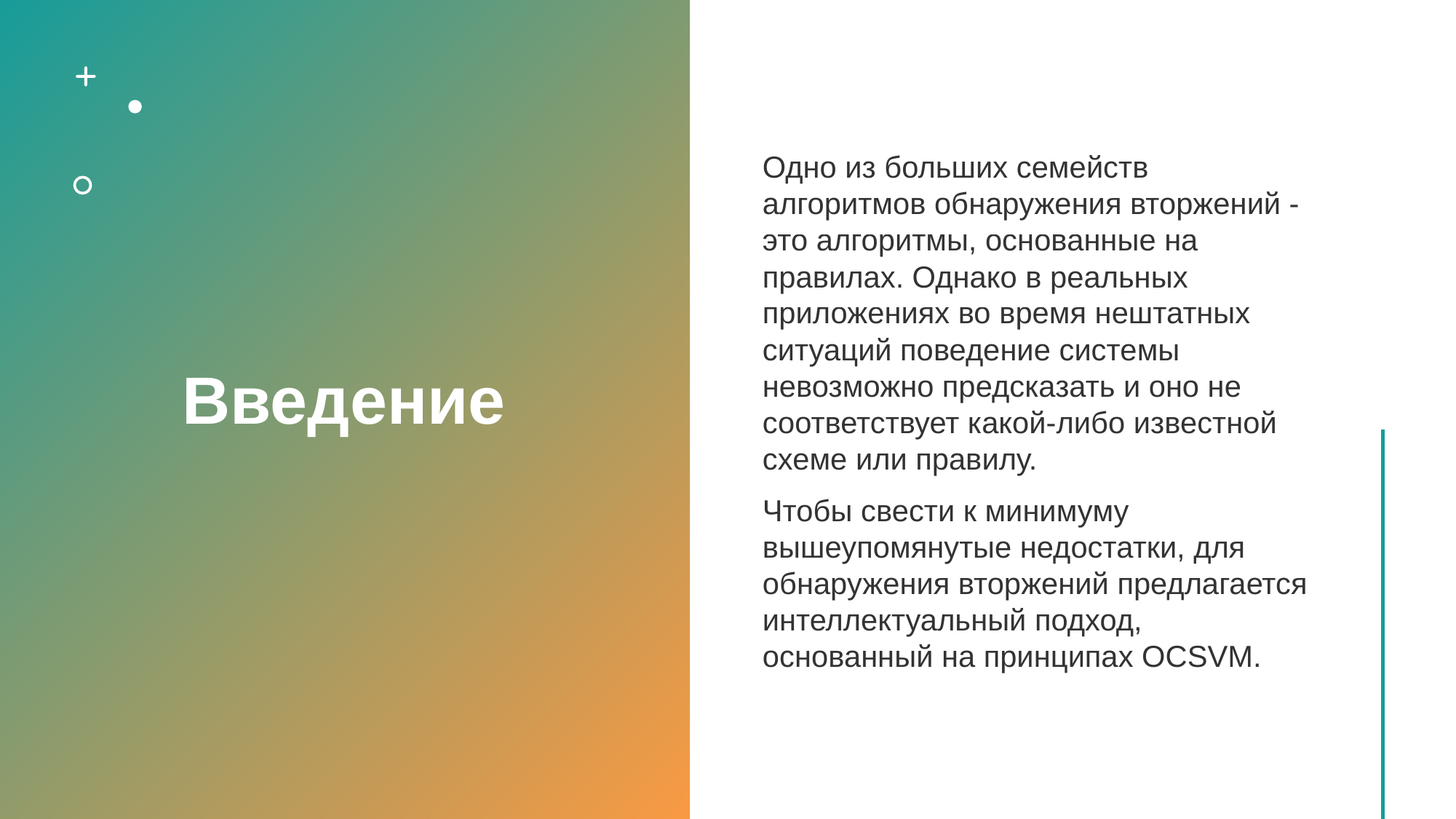

# Введение
Одно из больших семейств алгоритмов обнаружения вторжений - это алгоритмы, основанные на правилах. Однако в реальных приложениях во время нештатных ситуаций поведение системы невозможно предсказать и оно не соответствует какой-либо известной схеме или правилу.
Чтобы свести к минимуму вышеупомянутые недостатки, для обнаружения вторжений предлагается интеллектуальный подход, основанный на принципах OCSVM.